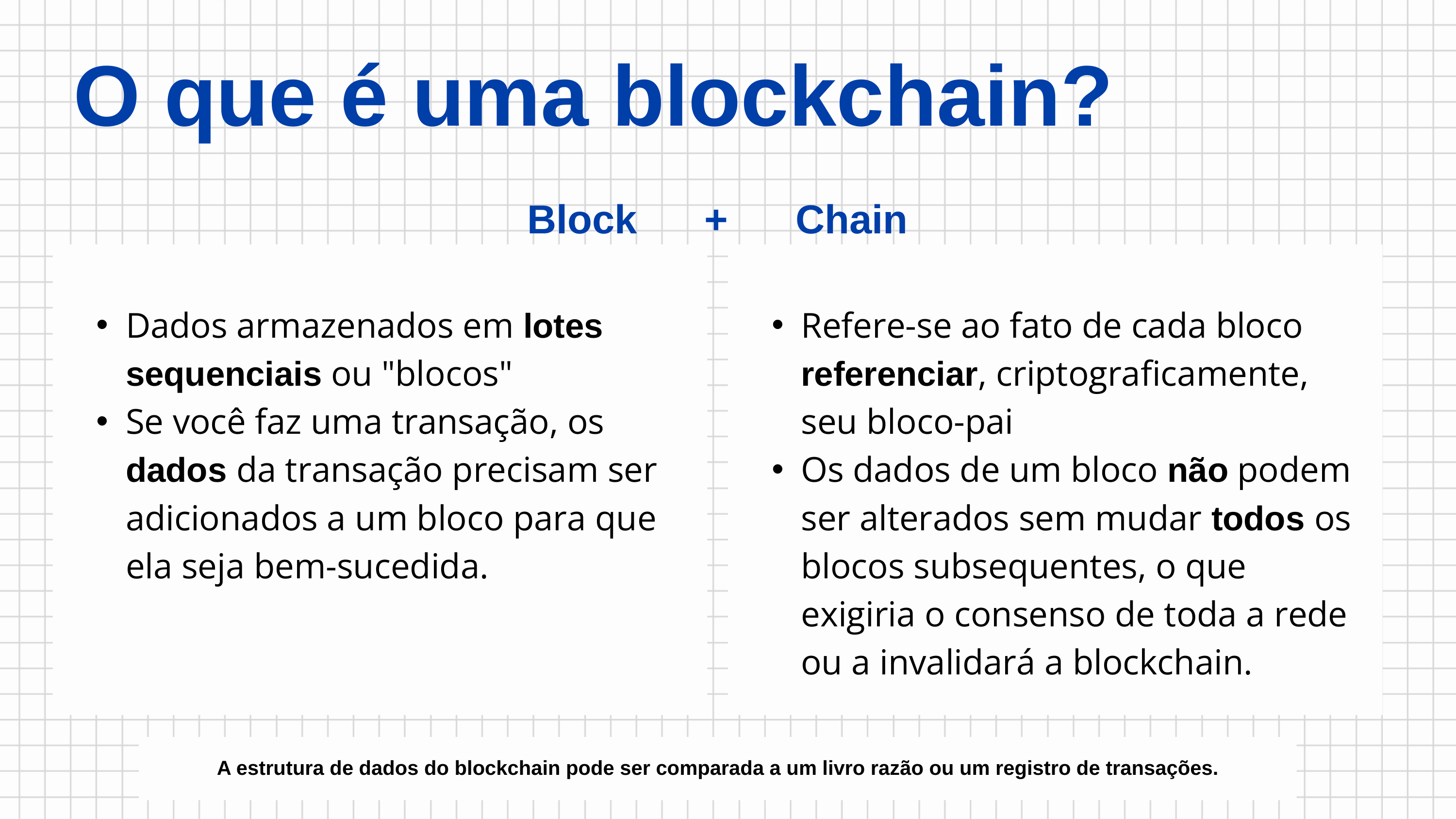

O que é uma blockchain?
Block      +      Chain

Dados armazenados em lotes sequenciais ou "blocos"
Se você faz uma transação, os dados da transação precisam ser adicionados a um bloco para que ela seja bem-sucedida.
Refere-se ao fato de cada bloco referenciar, criptograficamente, seu bloco-pai
Os dados de um bloco não podem ser alterados sem mudar todos os blocos subsequentes, o que exigiria o consenso de toda a rede ou a invalidará a blockchain.

 A estrutura de dados do blockchain pode ser comparada a um livro razão ou um registro de transações.